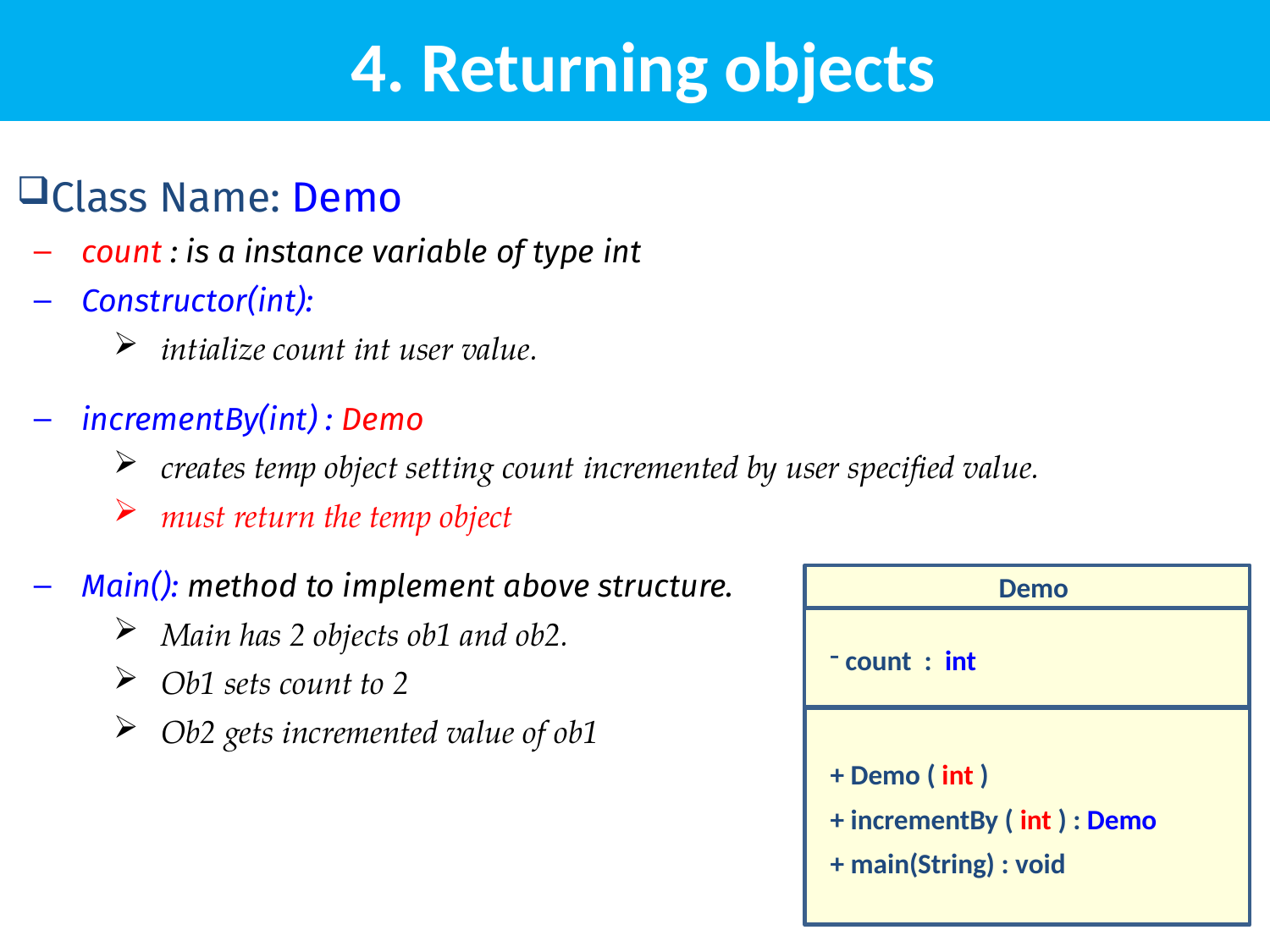

# 4. Returning objects
Class Name: Demo
count : is a instance variable of type int
Constructor(int):
intialize count int user value.
incrementBy(int) : Demo
creates temp object setting count incremented by user specified value.
must return the temp object
Main(): method to implement above structure.
Main has 2 objects ob1 and ob2.
Ob1 sets count to 2
Ob2 gets incremented value of ob1
Demo
 count  :  int
+ Demo ( int )
+ incrementBy ( int ) : Demo
+ main(String) : void